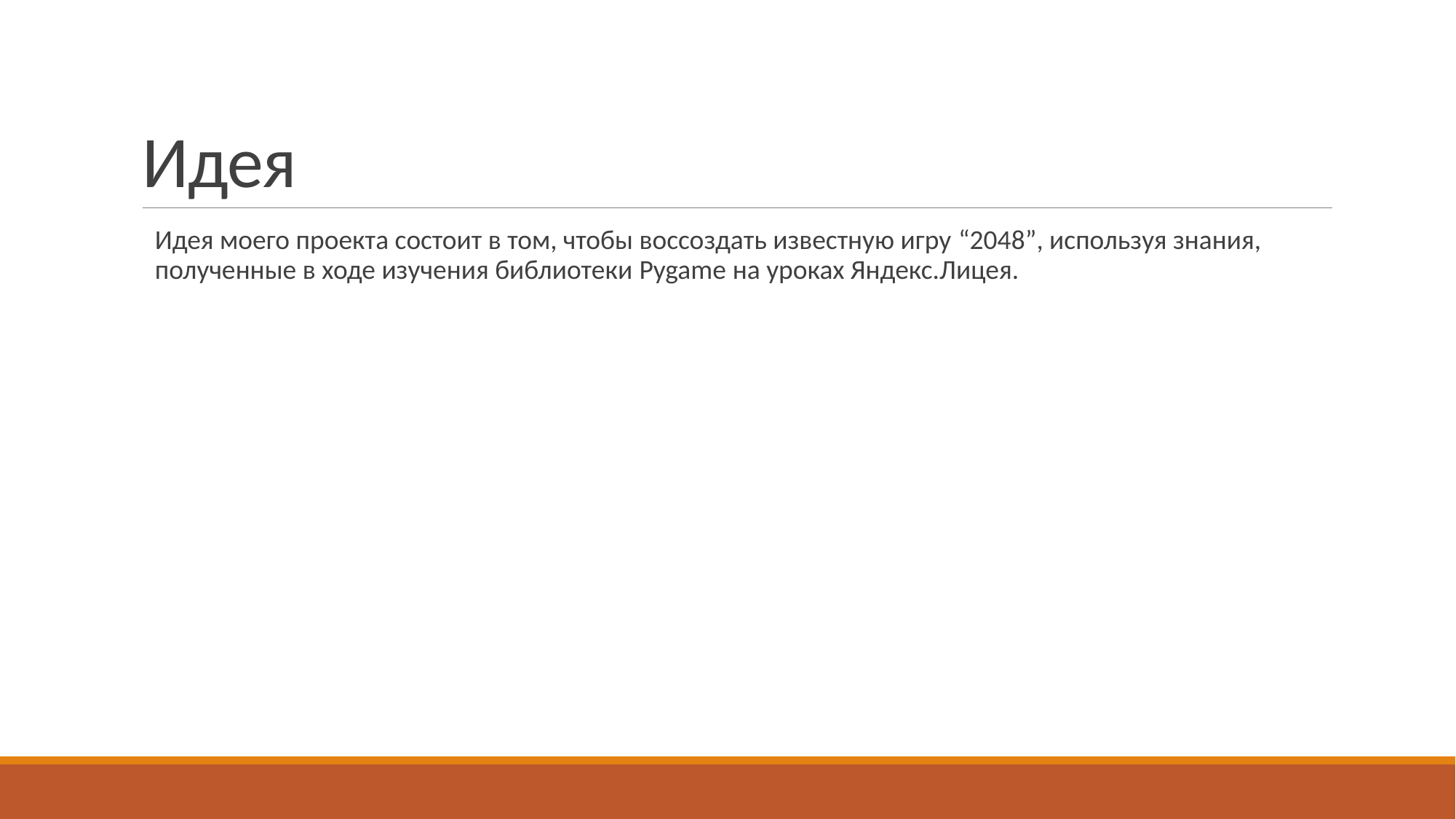

# Идея
Идея моего проекта состоит в том, чтобы воссоздать известную игру “2048”, используя знания, полученные в ходе изучения библиотеки Pygame на уроках Яндекс.Лицея.